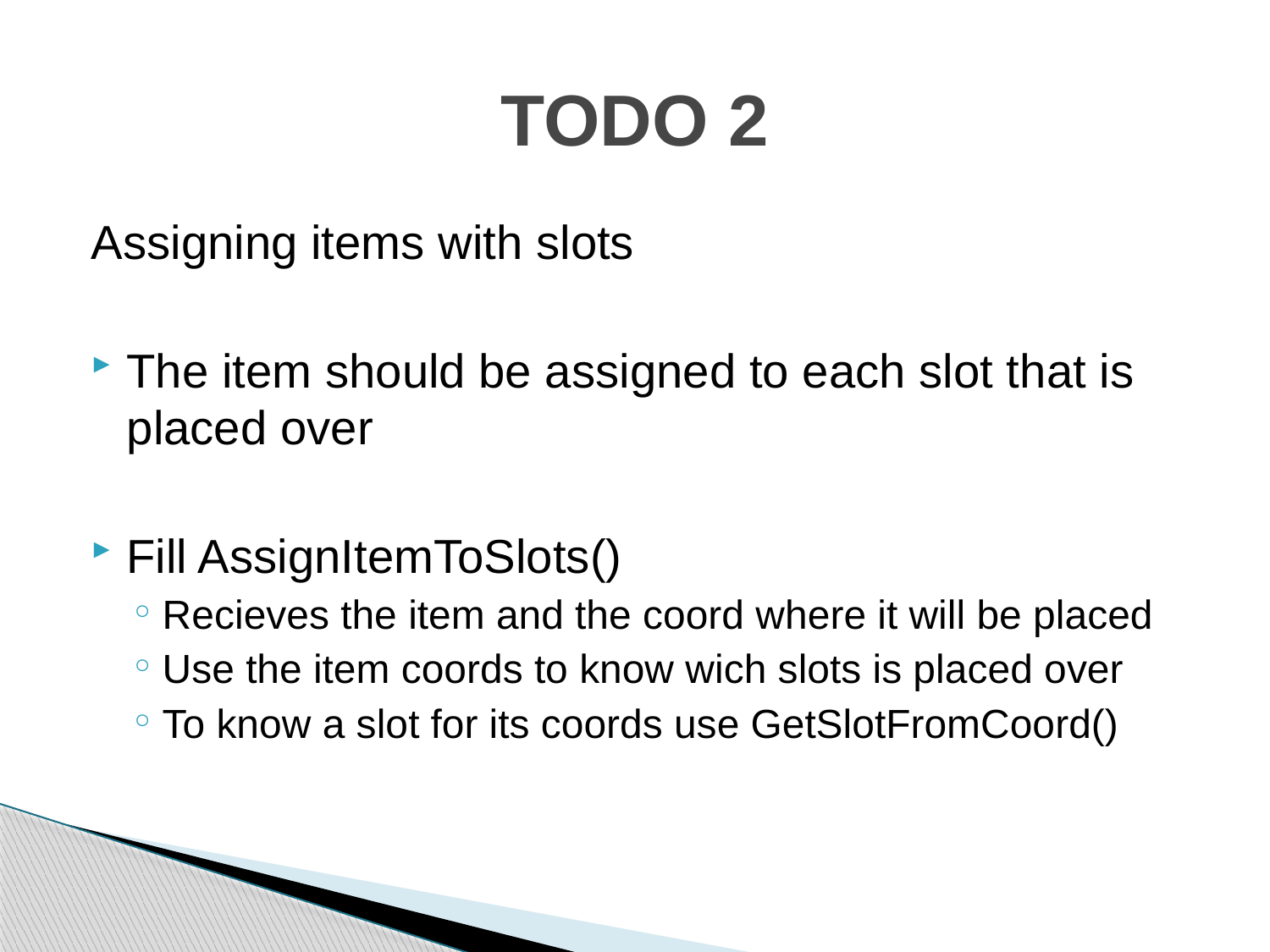

# TODO 2
Assigning items with slots

The item should be assigned to each slot that is placed over

Fill AssignItemToSlots()
Recieves the item and the coord where it will be placed
Use the item coords to know wich slots is placed over
To know a slot for its coords use GetSlotFromCoord()